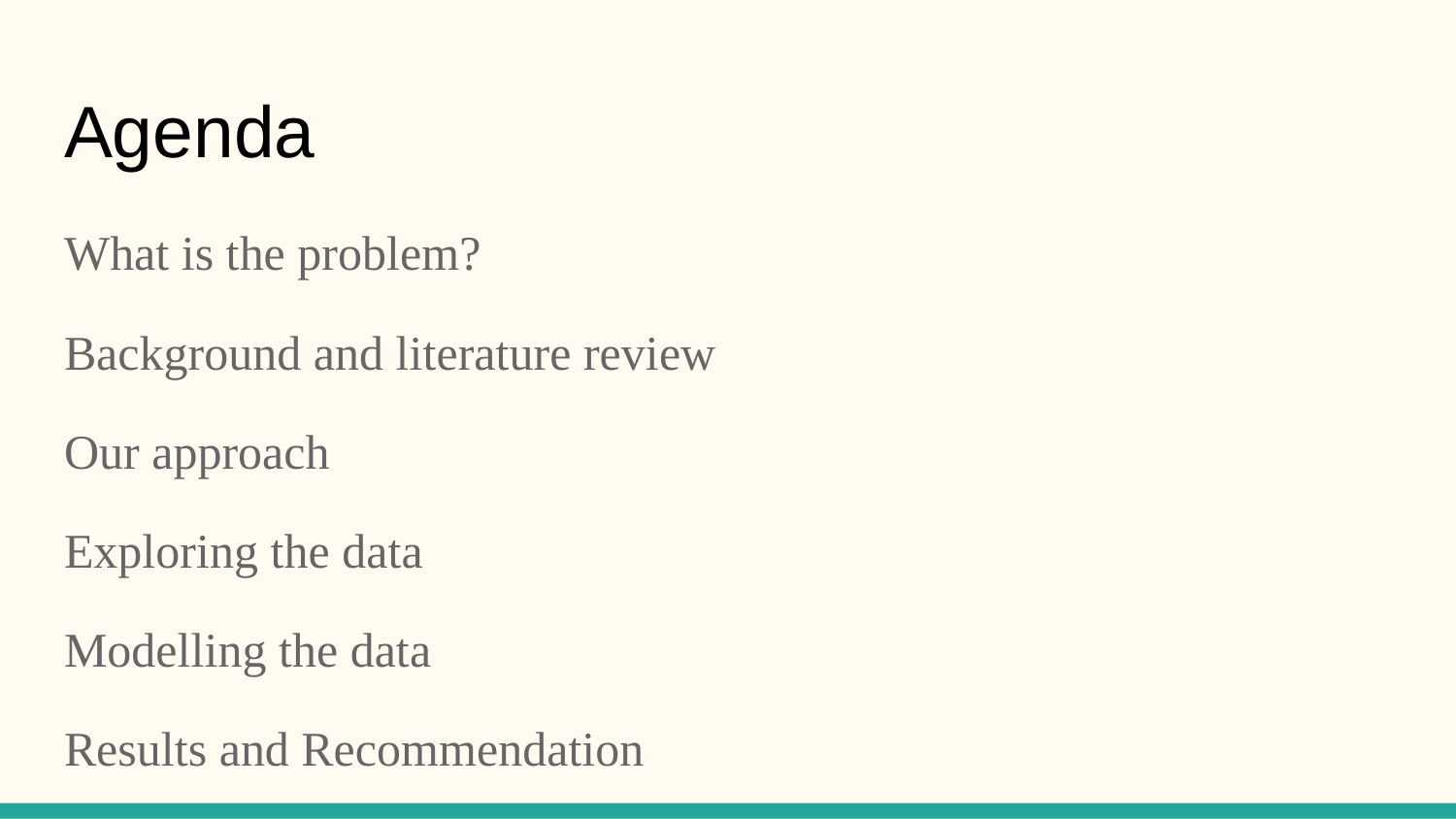

# Agenda
What is the problem?
Background and literature review
Our approach
Exploring the data
Modelling the data
Results and Recommendation